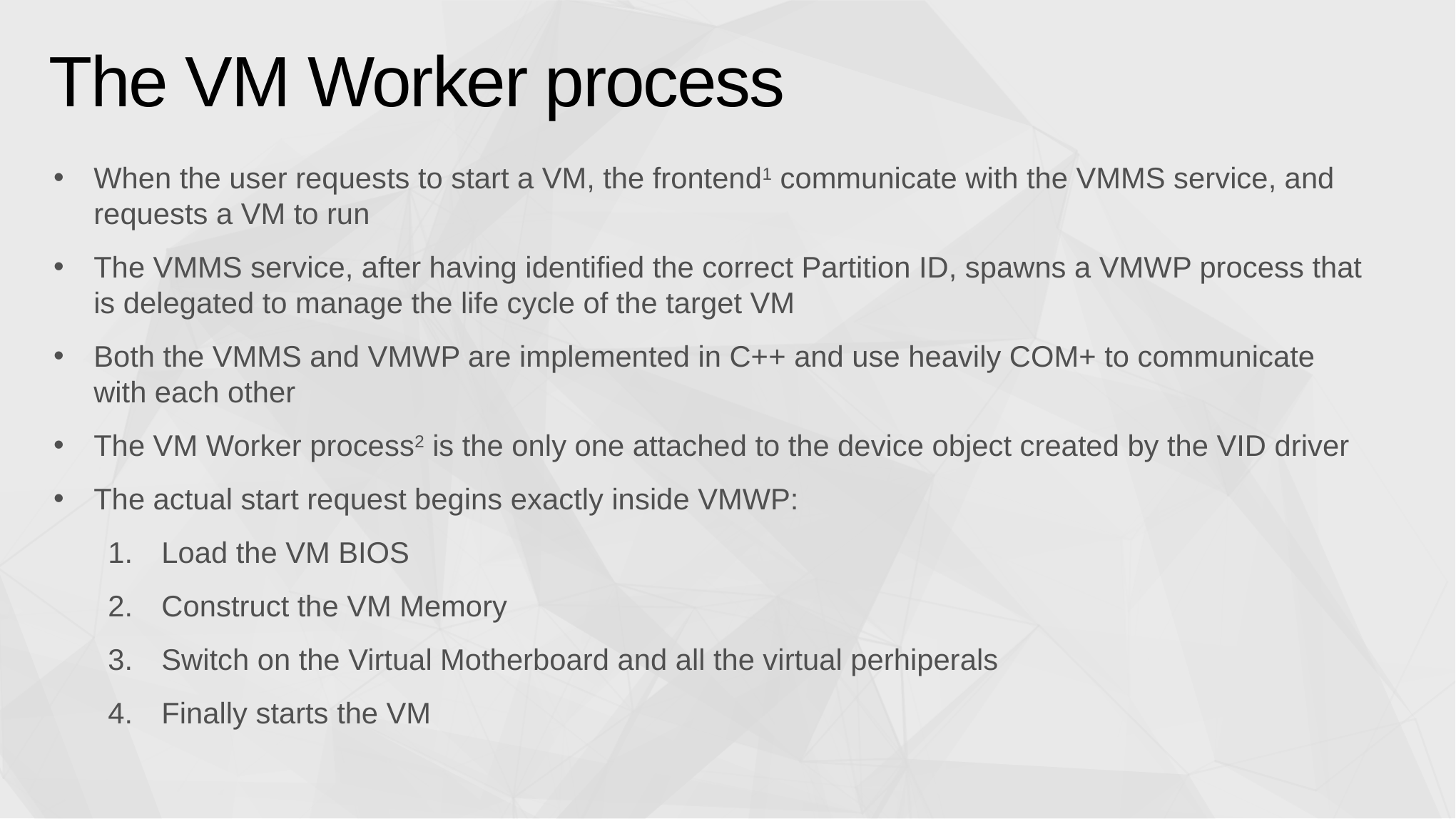

# The VM Worker process
When the user requests to start a VM, the frontend1 communicate with the VMMS service, and requests a VM to run
The VMMS service, after having identified the correct Partition ID, spawns a VMWP process that is delegated to manage the life cycle of the target VM
Both the VMMS and VMWP are implemented in C++ and use heavily COM+ to communicate with each other
The VM Worker process2 is the only one attached to the device object created by the VID driver
The actual start request begins exactly inside VMWP:
Load the VM BIOS
Construct the VM Memory
Switch on the Virtual Motherboard and all the virtual perhiperals
Finally starts the VM